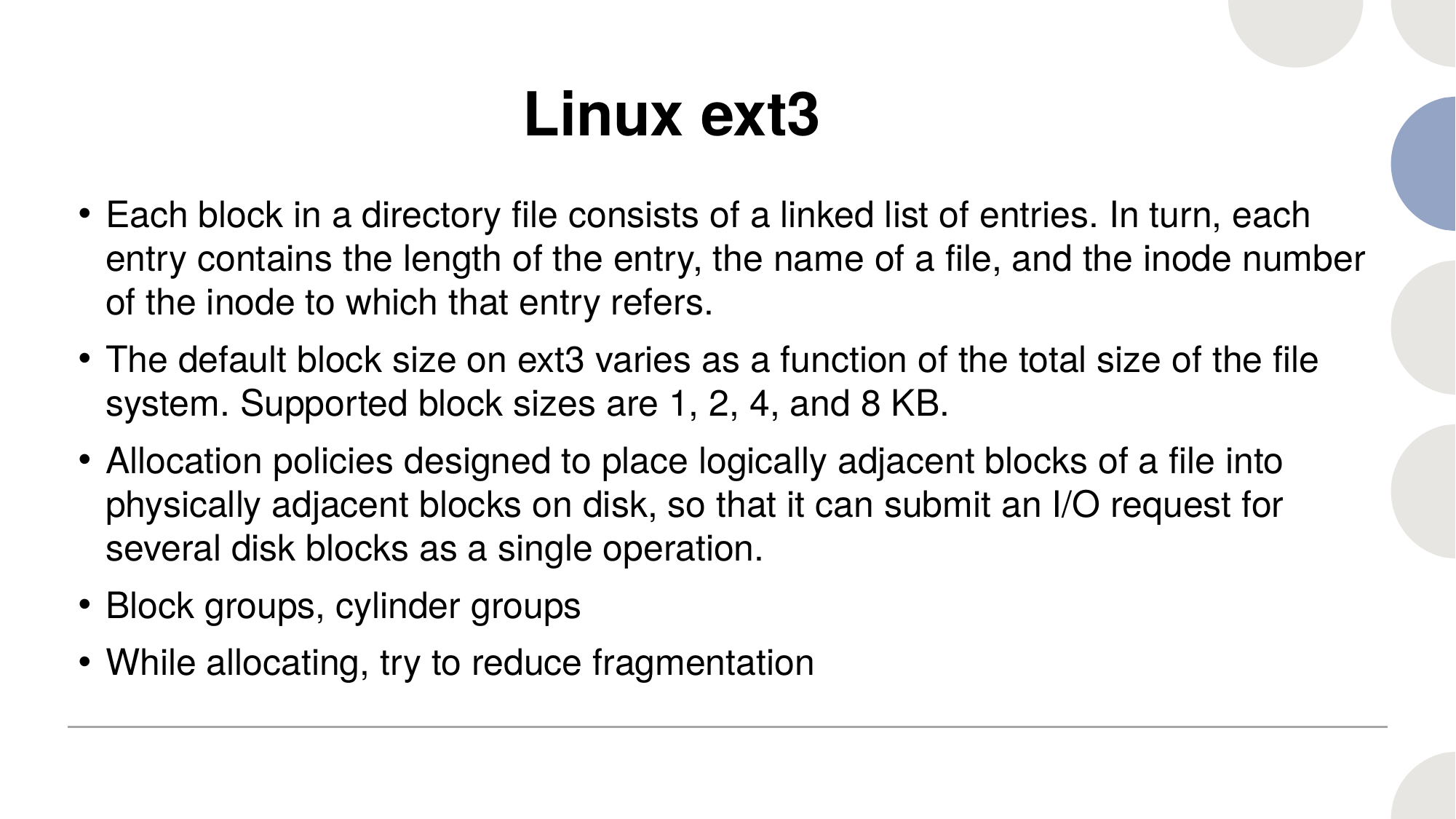

# Linux ext3
Each block in a directory file consists of a linked list of entries. In turn, each entry contains the length of the entry, the name of a file, and the inode number of the inode to which that entry refers.
The default block size on ext3 varies as a function of the total size of the file system. Supported block sizes are 1, 2, 4, and 8 KB.
Allocation policies designed to place logically adjacent blocks of a file into physically adjacent blocks on disk, so that it can submit an I/O request for several disk blocks as a single operation.
Block groups, cylinder groups
While allocating, try to reduce fragmentation